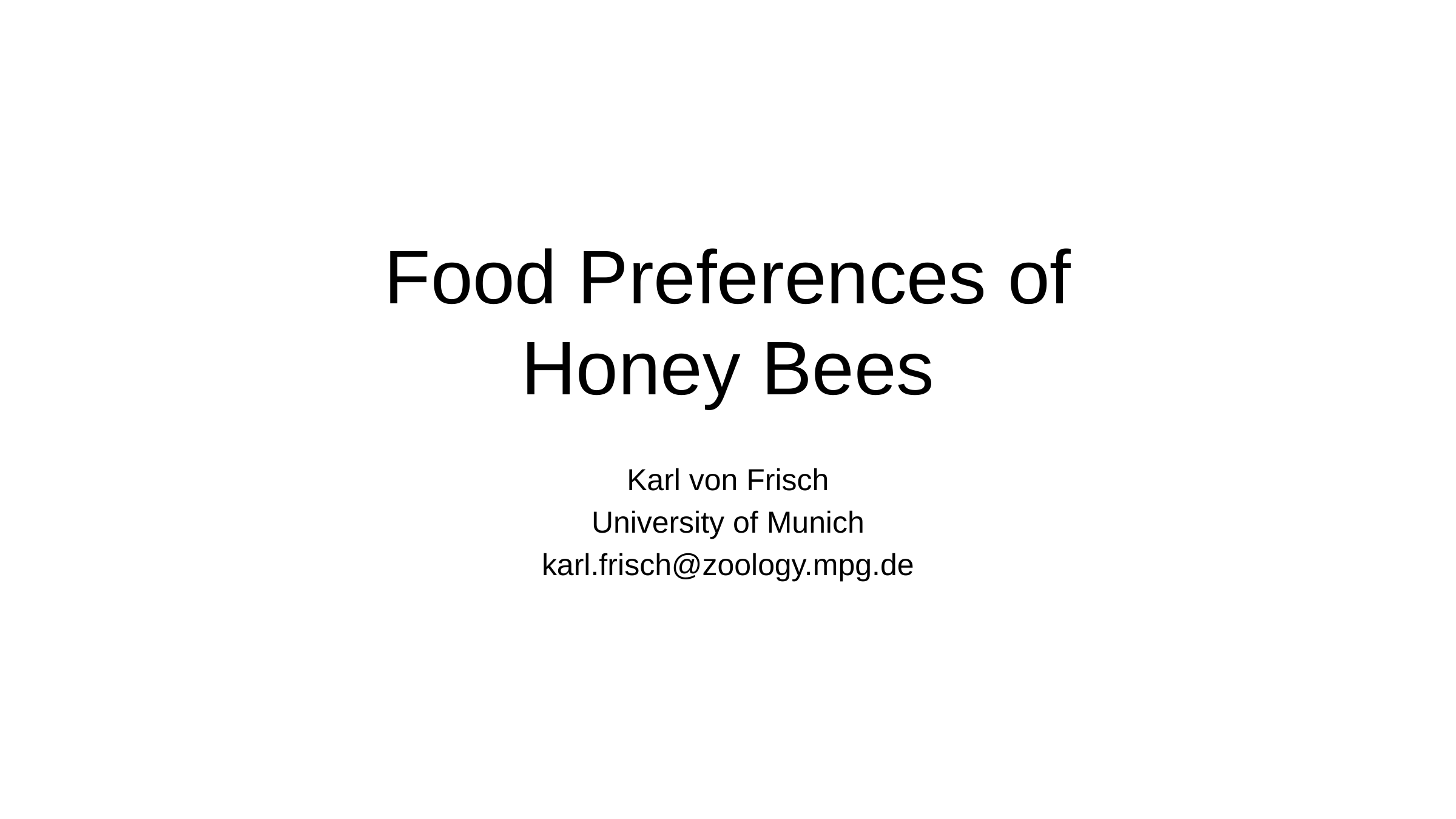

# Food Preferences of Honey Bees
Karl von Frisch
University of Munich
karl.frisch@zoology.mpg.de